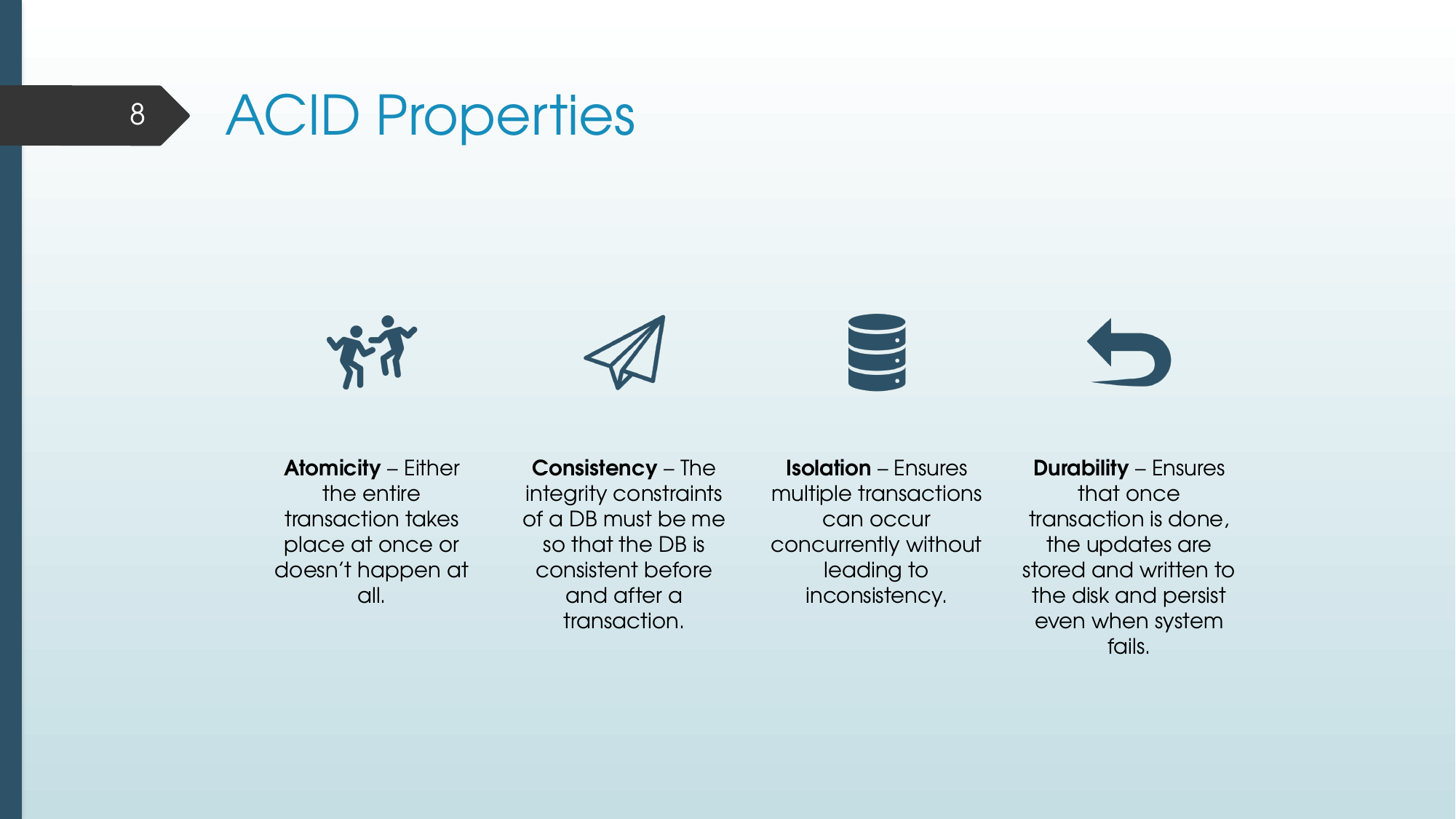

# ACID Properties

8
Atomicity – Either the entire transaction takes place at once or doesn’t happen at all.
Consistency – The integrity constraints of a DB must be me so that the DB is consistent before and after a transaction.
Isolation – Ensures multiple transactions can occur concurrently without leading to inconsistency.
Durability – Ensures that once transaction is done, the updates are stored and written to the disk and persist even when system fails.